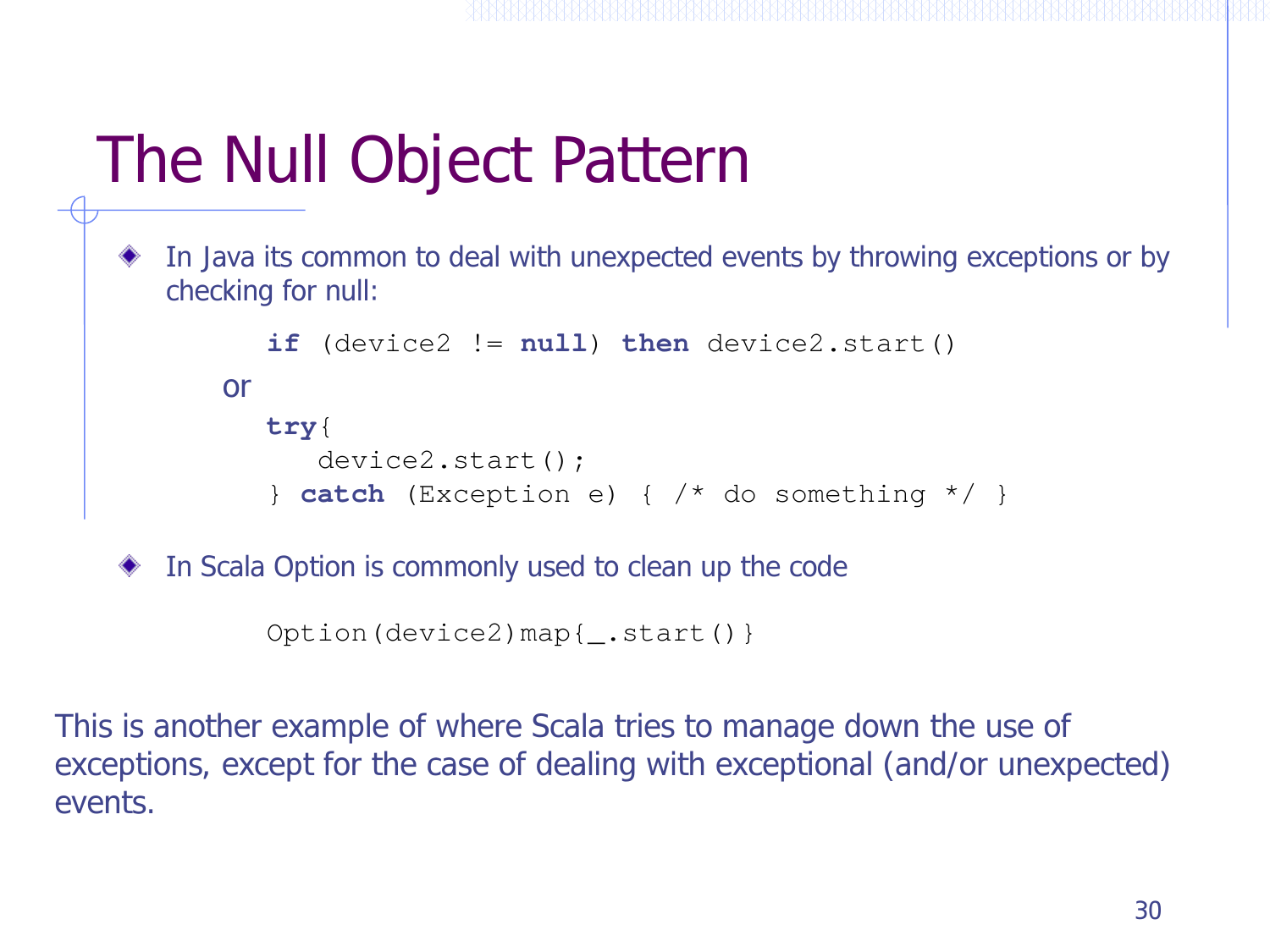

# The Null Object Pattern
In Java its common to deal with unexpected events by throwing exceptions or by checking for null:
In Scala Option is commonly used to clean up the code

if (device2 != null) then device2.start()

or
try{
   device2.start();
} catch (Exception e) { /* do something */ }

Option(device2)map{_.start()}

This is another example of where Scala tries to manage down the use of exceptions, except for the case of dealing with exceptional (and/or unexpected) events.
30